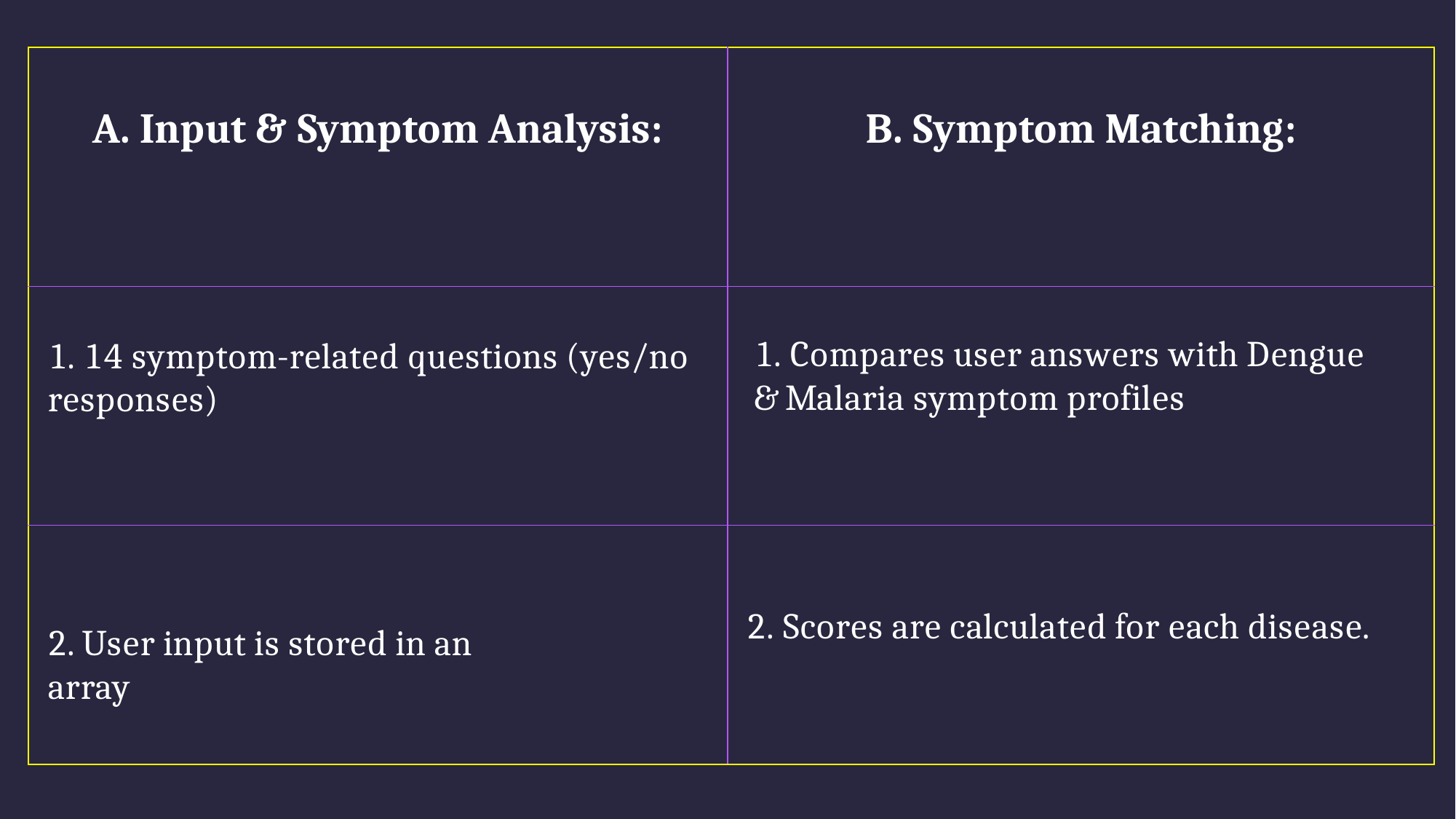

| A. Input & Symptom Analysis: | B. Symptom Matching: |
| --- | --- |
| 1. 14 symptom-related questions (yes/no responses) |  |
|  | 2. Scores are calculated for each disease. |
1. Compares user answers with Dengue & Malaria symptom profiles
 2. User input is stored in an
 array